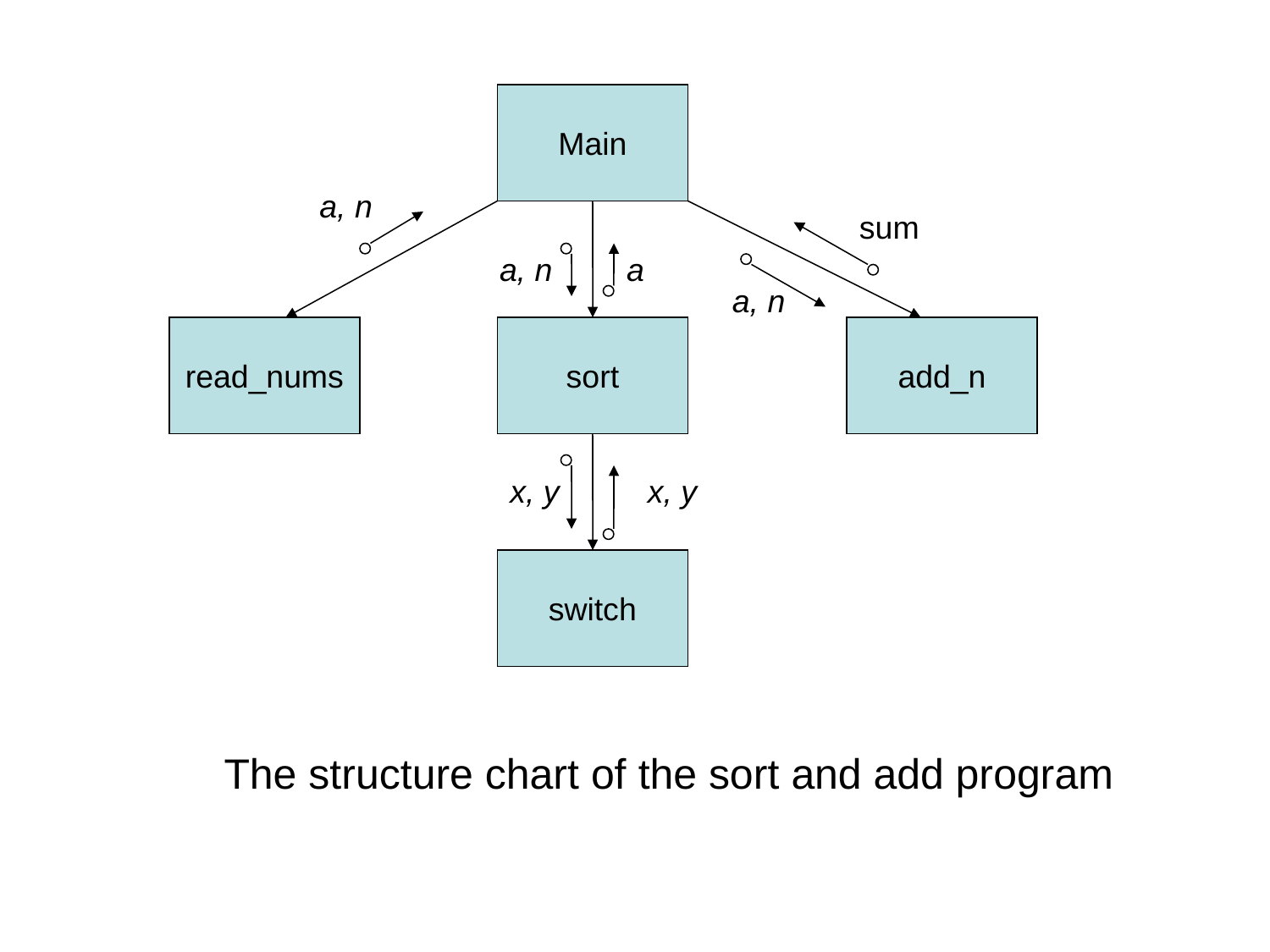

Main
a, n

sum

a, n

a

a, n

read_nums
sort
add_n

x, y

x, y

switch
The structure chart of the sort and add program